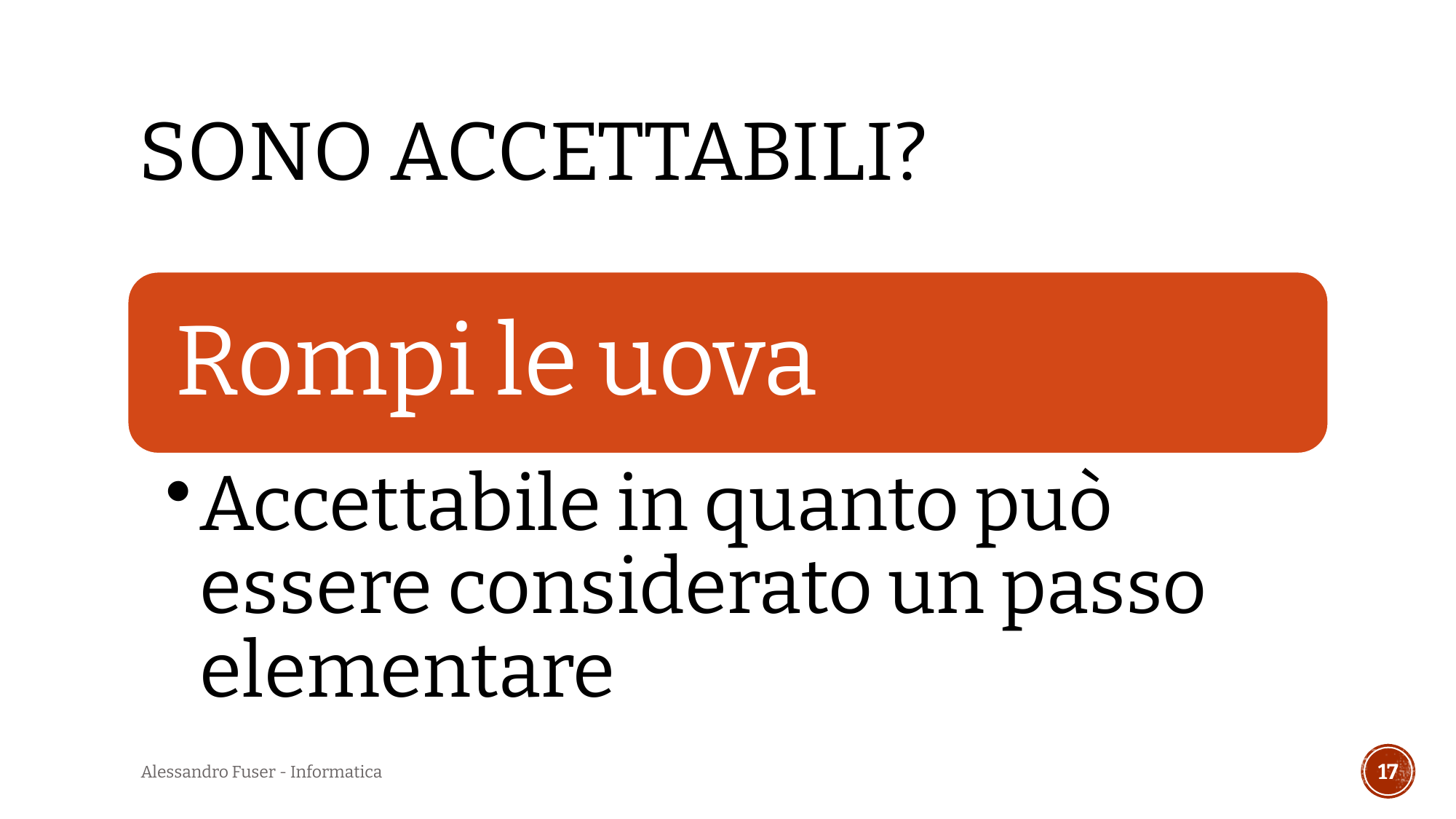

# Sono accettabili?
Rompi le uova
Accettabile in quanto può essere considerato un passo elementare
Alessandro Fuser - Informatica
17